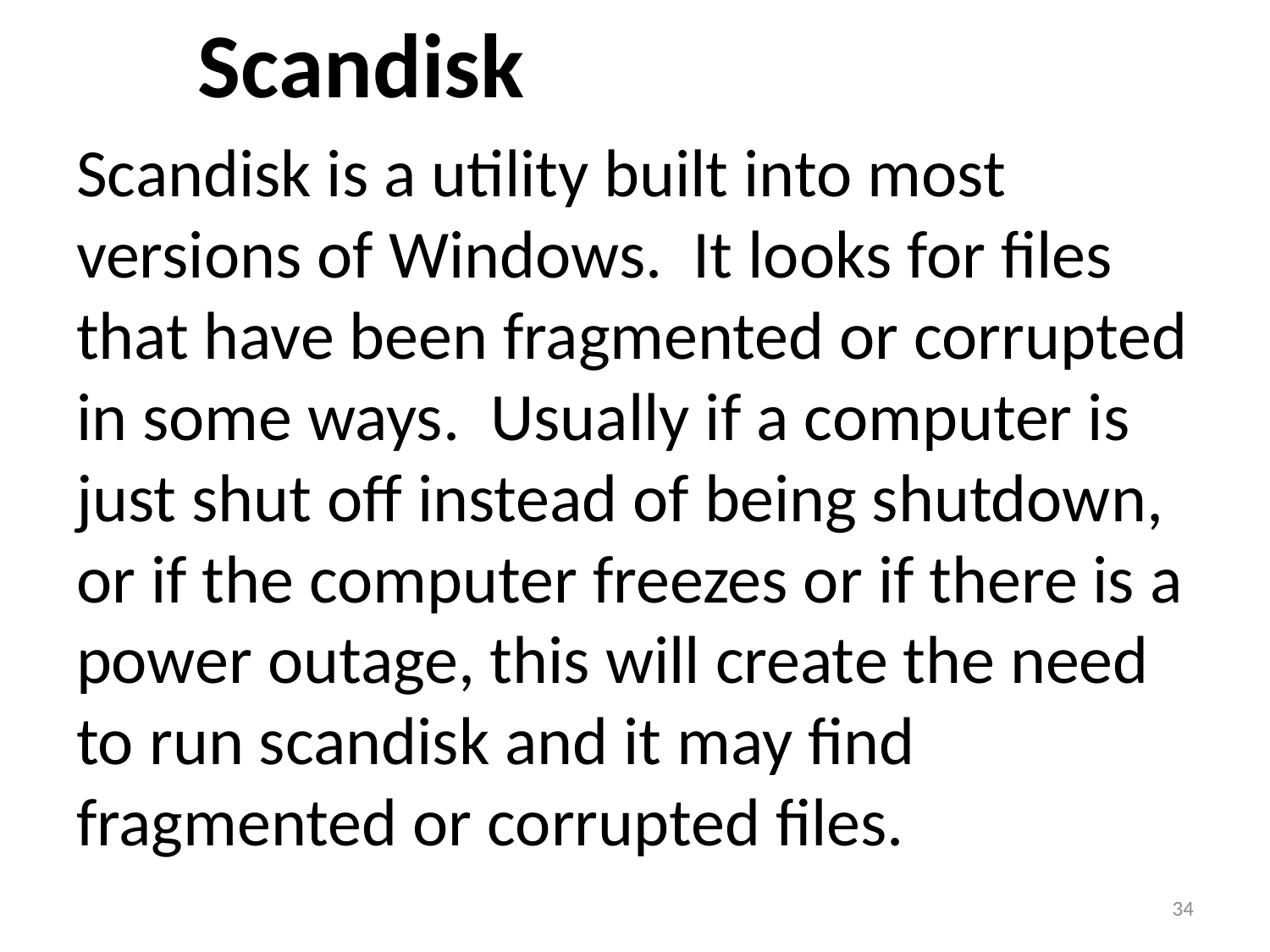

Scandisk
Scandisk is a utility built into most versions of Windows.  It looks for files that have been fragmented or corrupted in some ways.  Usually if a computer is just shut off instead of being shutdown, or if the computer freezes or if there is a power outage, this will create the need to run scandisk and it may find fragmented or corrupted files.

34